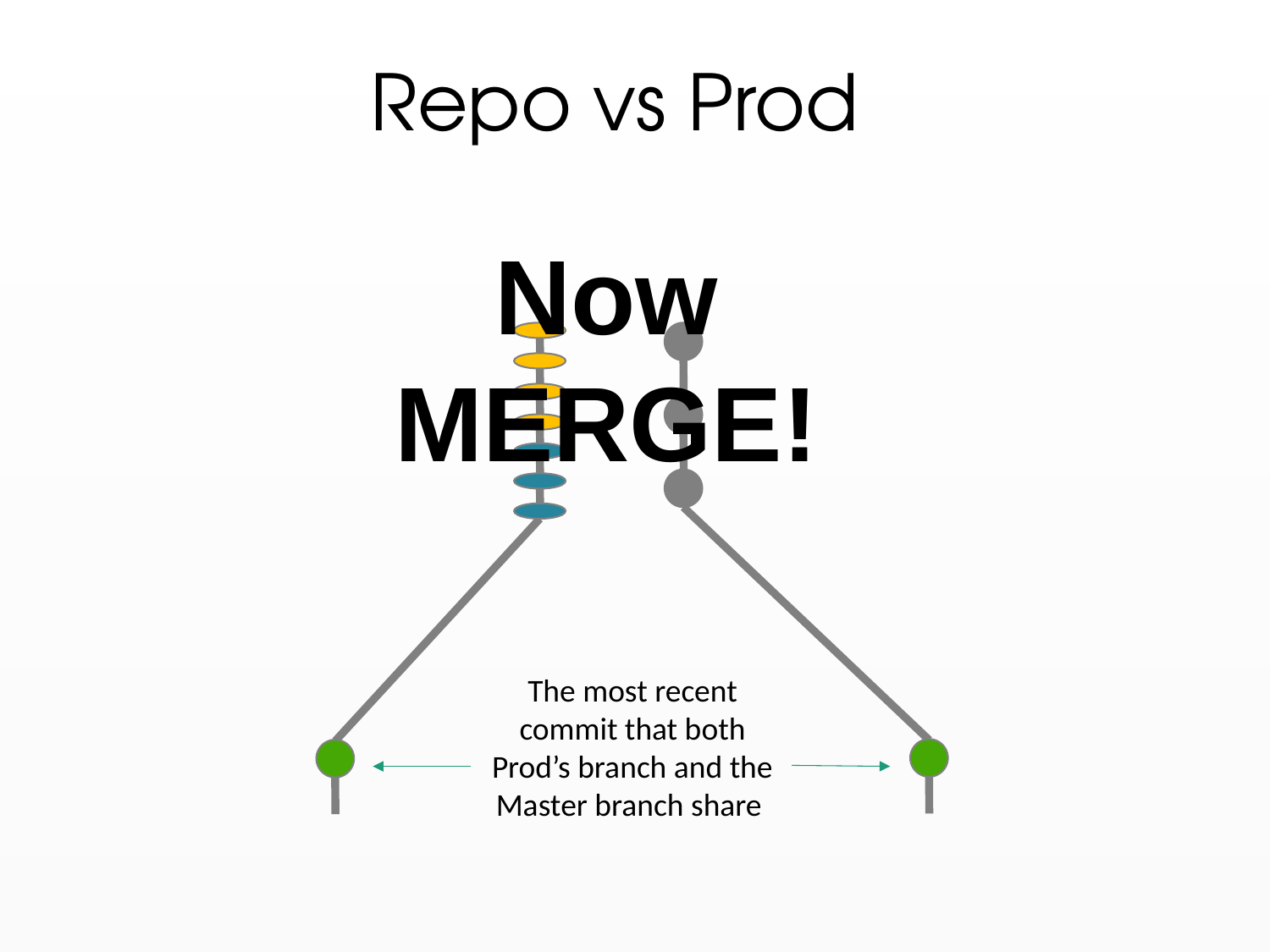

# Repo vs Prod
Now MERGE!

The most recent commit that both Prod’s branch and the Master branch share